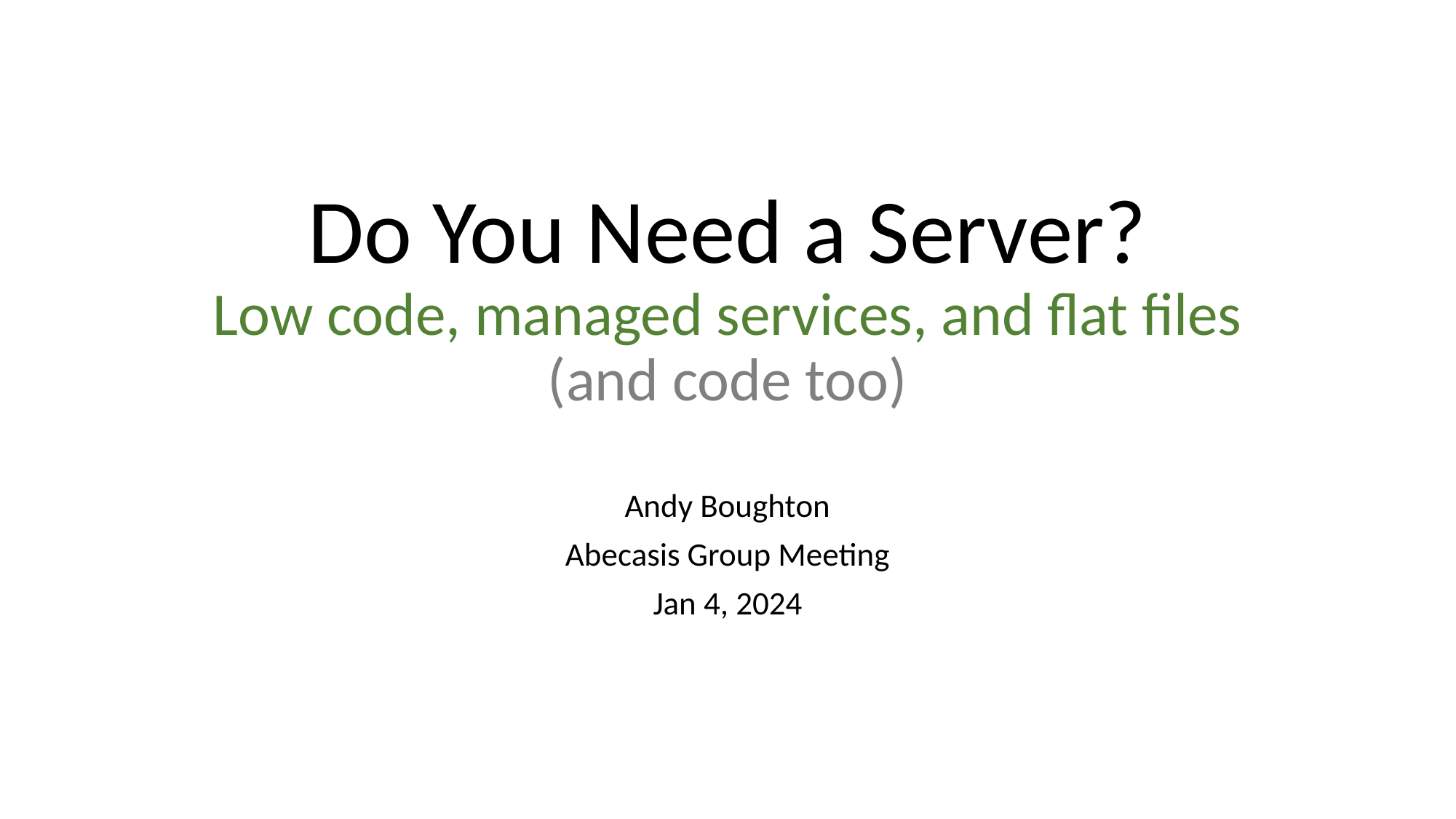

# Do You Need a Server? Low code, managed services, and flat files (and code too)

Andy Boughton
Abecasis Group Meeting
Jan 4, 2024